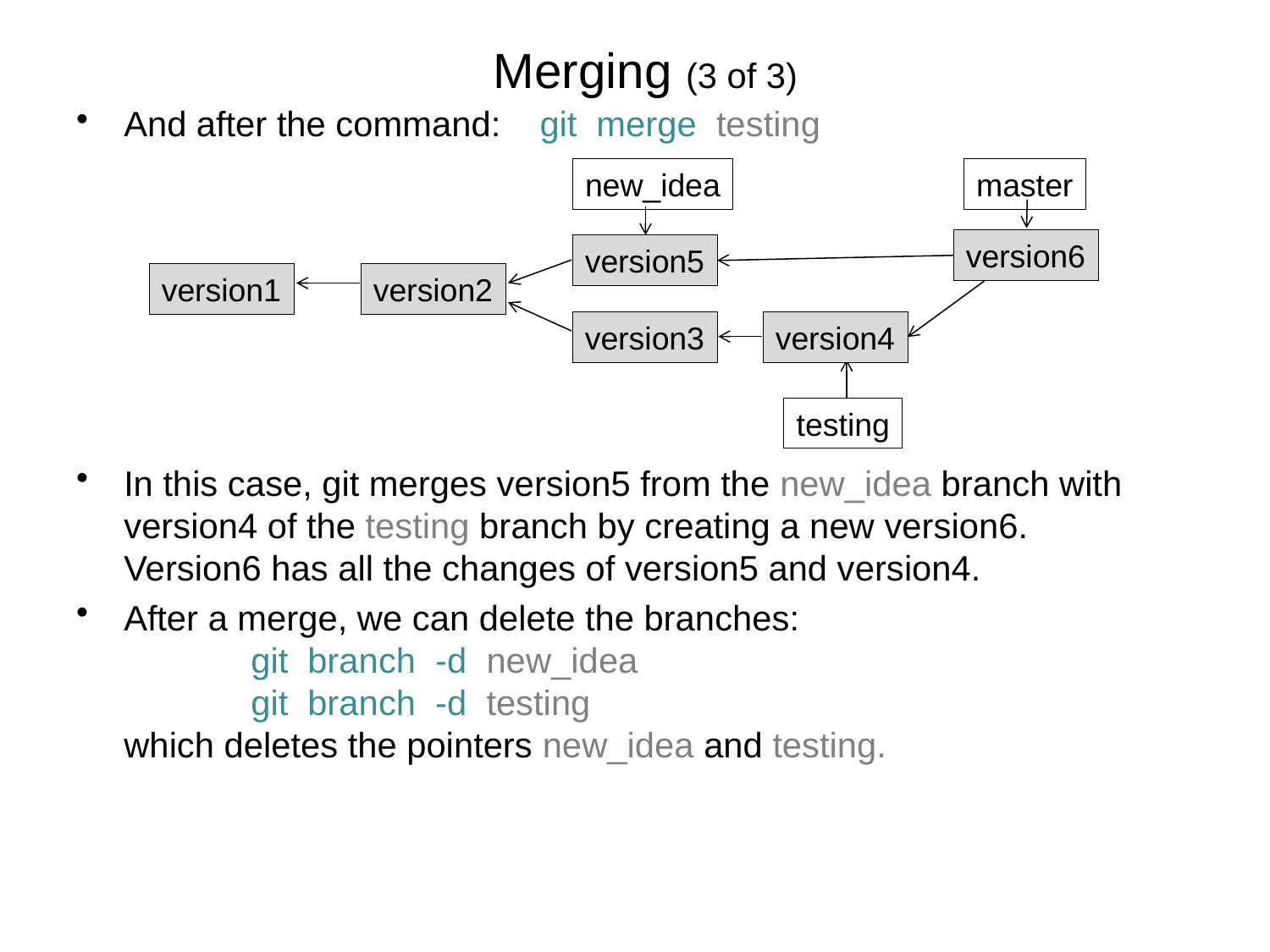

# Merging (3 of 3)
And after the command:    git  merge  testing

In this case, git merges version5 from the new_idea branch with version4 of the testing branch by creating a new version6.
Version6 has all the changes of version5 and version4.
After a merge, we can delete the branches:
	git  branch  -d  new_idea
	git  branch  -d  testing
which deletes the pointers new_idea and testing.
new_idea
version5
version3
version4
testing
version1
version2
master
version6